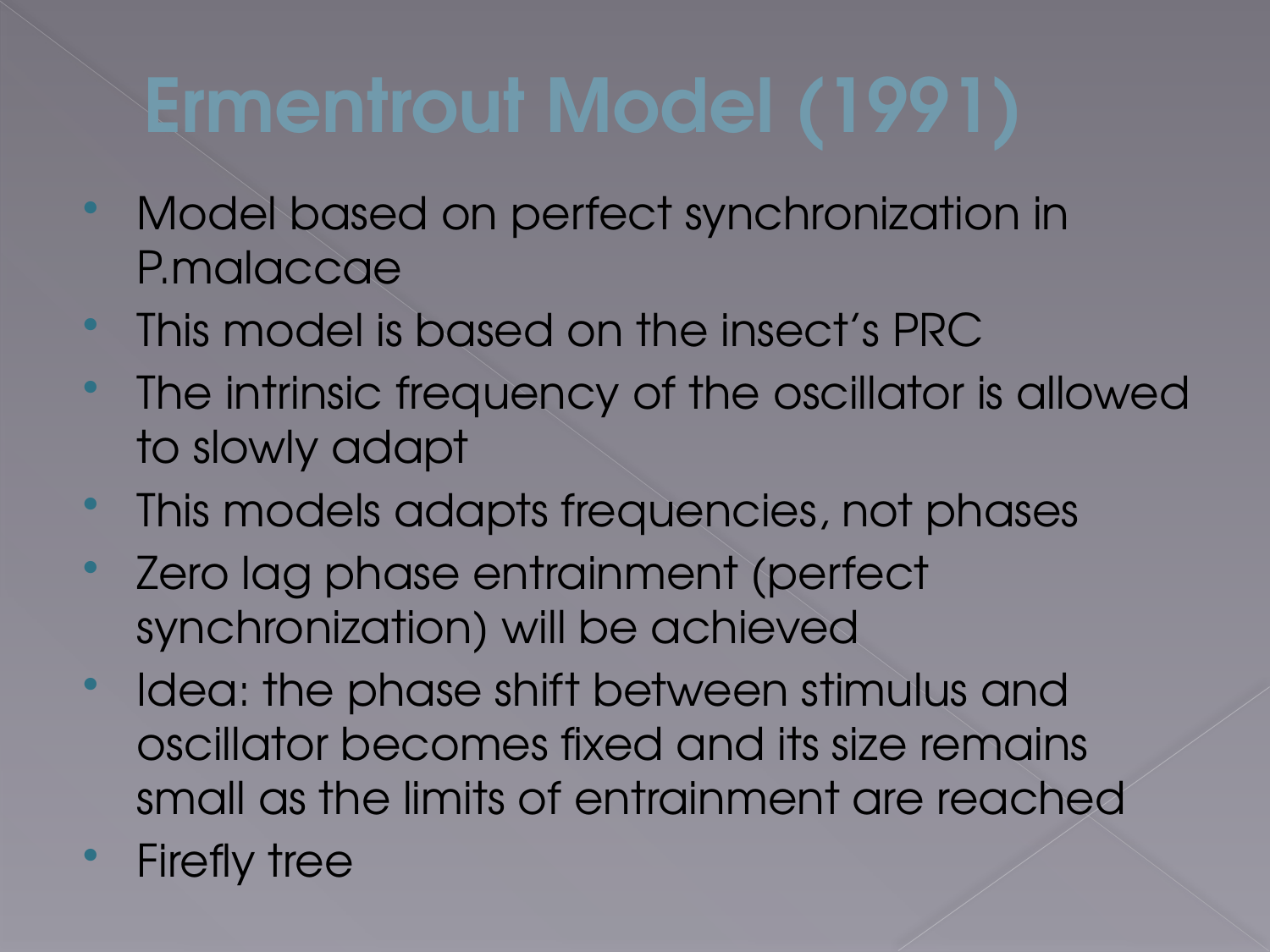

# Ermentrout Model (1991)
Model based on perfect synchronization in P.malaccae
This model is based on the insect’s PRC
The intrinsic frequency of the oscillator is allowed to slowly adapt
This models adapts frequencies, not phases
Zero lag phase entrainment (perfect synchronization) will be achieved
Idea: the phase shift between stimulus and oscillator becomes fixed and its size remains small as the limits of entrainment are reached
Firefly tree